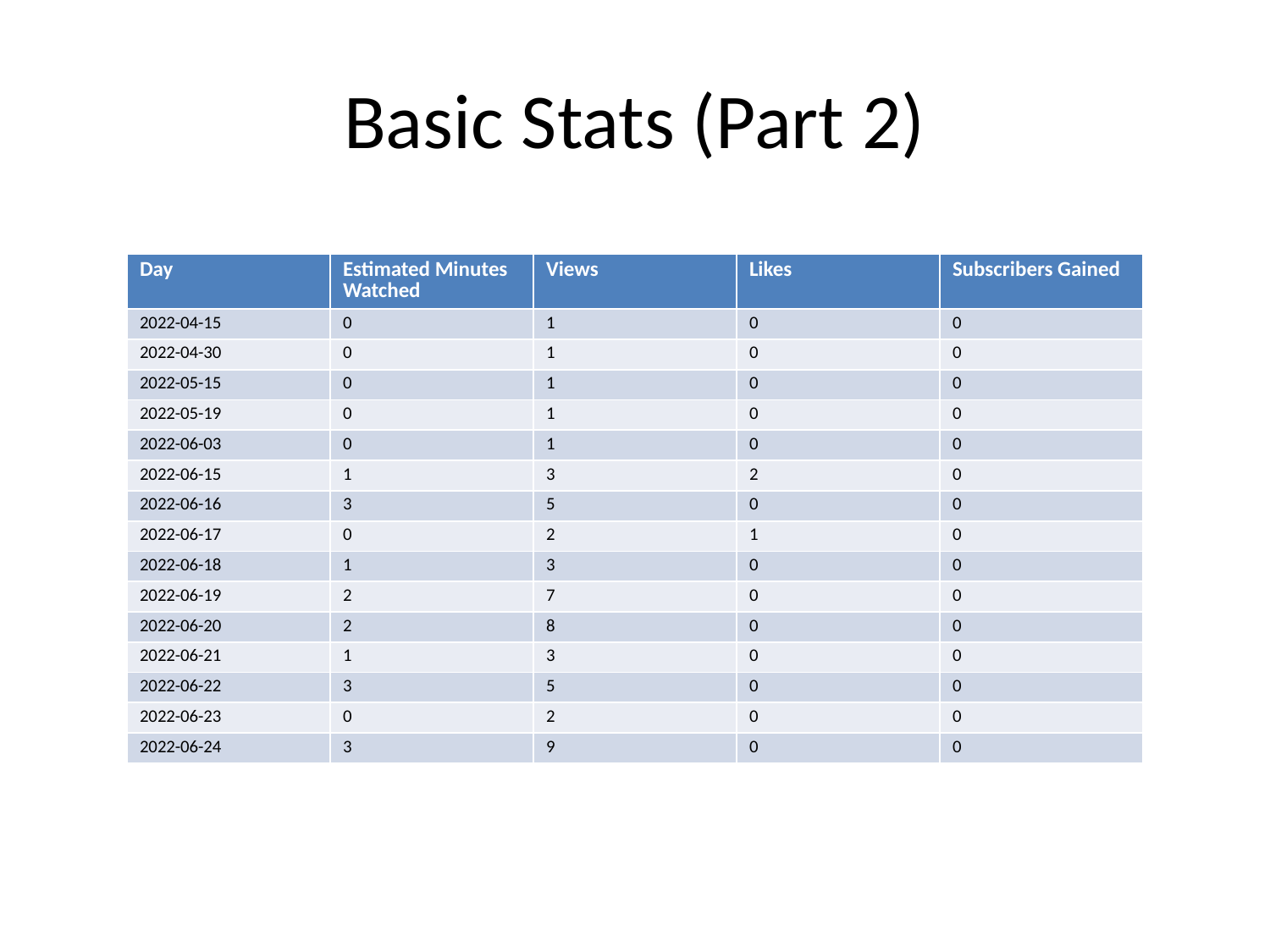

# Basic Stats (Part 2)

| Day | Estimated Minutes Watched | Views | Likes | Subscribers Gained |
| --- | --- | --- | --- | --- |
| 2022-04-15 | 0 | 1 | 0 | 0 |
| 2022-04-30 | 0 | 1 | 0 | 0 |
| 2022-05-15 | 0 | 1 | 0 | 0 |
| 2022-05-19 | 0 | 1 | 0 | 0 |
| 2022-06-03 | 0 | 1 | 0 | 0 |
| 2022-06-15 | 1 | 3 | 2 | 0 |
| 2022-06-16 | 3 | 5 | 0 | 0 |
| 2022-06-17 | 0 | 2 | 1 | 0 |
| 2022-06-18 | 1 | 3 | 0 | 0 |
| 2022-06-19 | 2 | 7 | 0 | 0 |
| 2022-06-20 | 2 | 8 | 0 | 0 |
| 2022-06-21 | 1 | 3 | 0 | 0 |
| 2022-06-22 | 3 | 5 | 0 | 0 |
| 2022-06-23 | 0 | 2 | 0 | 0 |
| 2022-06-24 | 3 | 9 | 0 | 0 |